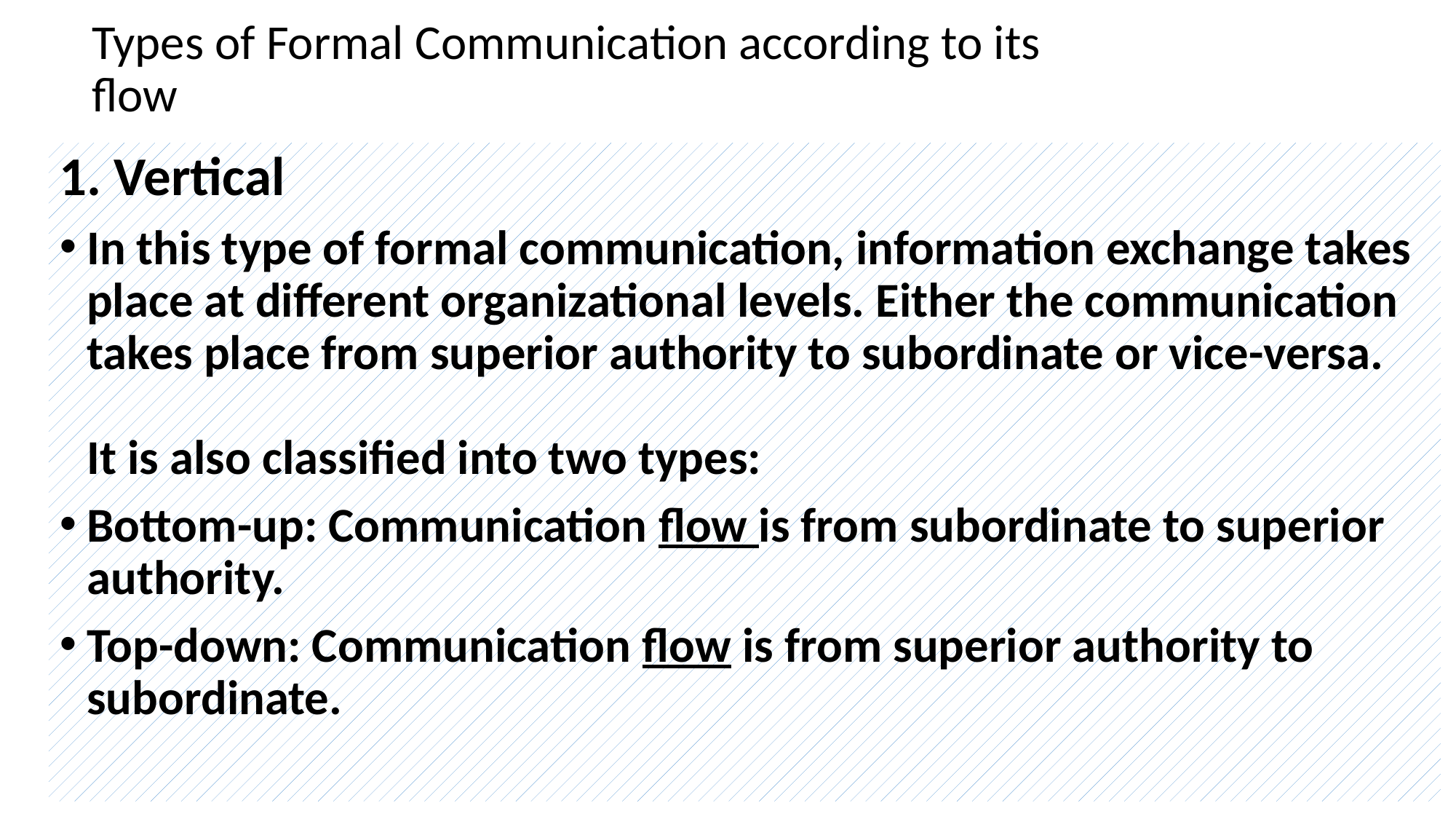

# Types of Formal Communication according to its flow
1. Vertical
In this type of formal communication, information exchange takes place at different organizational levels. Either the communication takes place from superior authority to subordinate or vice-versa.
It is also classified into two types:
Bottom-up: Communication flow is from subordinate to superior authority.
Top-down: Communication flow is from superior authority to subordinate.